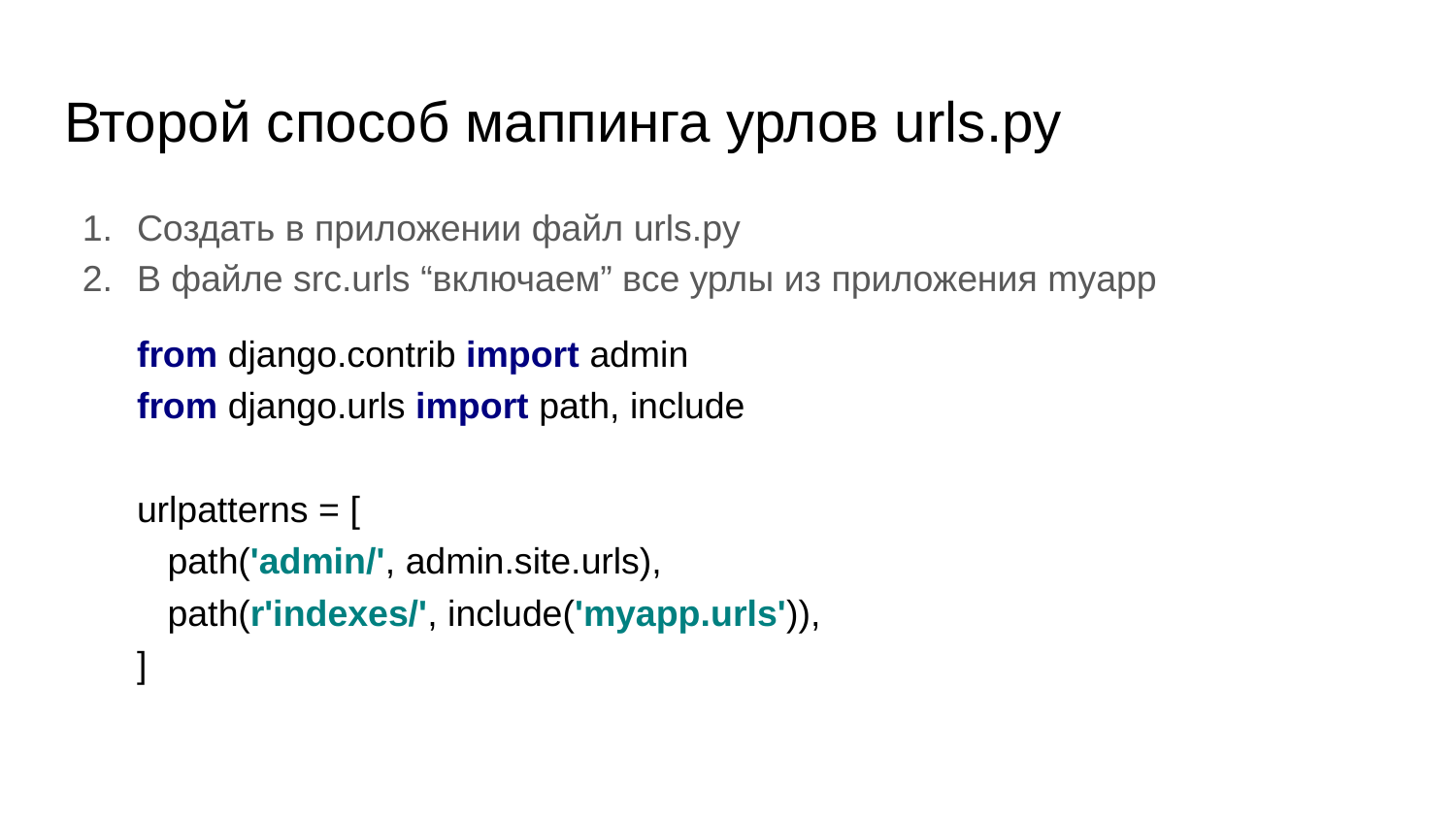

# Второй способ маппинга урлов urls.py
Создать в приложении файл urls.py
В файле src.urls “включаем” все урлы из приложения myapp
from django.contrib import admin
from django.urls import path, include

urlpatterns = [
   path('admin/', admin.site.urls),
   path(r'indexes/', include('myapp.urls')),
]